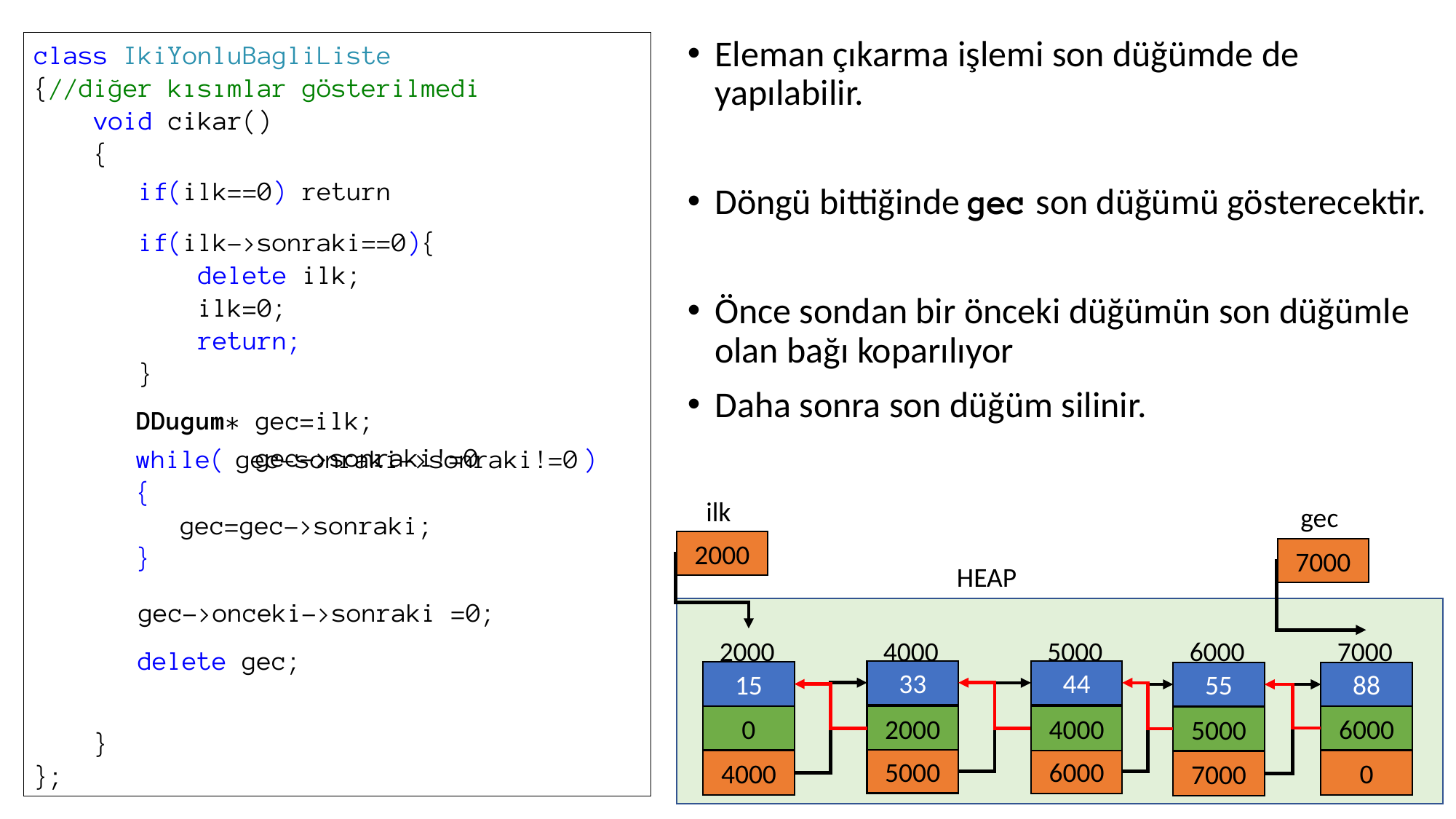

Eleman çıkarma işlemi son düğümde de yapılabilir.

Döngü bittiğinde gec son düğümü gösterecektir.

Önce sondan bir önceki düğümün son düğümle olan bağı koparılıyor
Daha sonra son düğüm silinir.

class IkiYonluBagliListe
{//diğer kısımlar gösterilmedi
    void cikar()
    {

    }
};
if(ilk==0) return
if(ilk->sonraki==0){
    delete ilk;
    ilk=0;
    return;
}
DDugum* gec=ilk;
gec->sonraki!=0
while(                        )
{

}
gec-sonraki->sonraki!=0
ilk
gec
gec=gec->sonraki;
2000
7000
HEAP
gec->onceki->sonraki =0;

2000
4000
5000
6000
7000
delete gec;
33
44
15
55
88
0
0
0
6000
2000
4000
0
0
5000
0
0
5000
0
6000
0
4000
0
0
7000